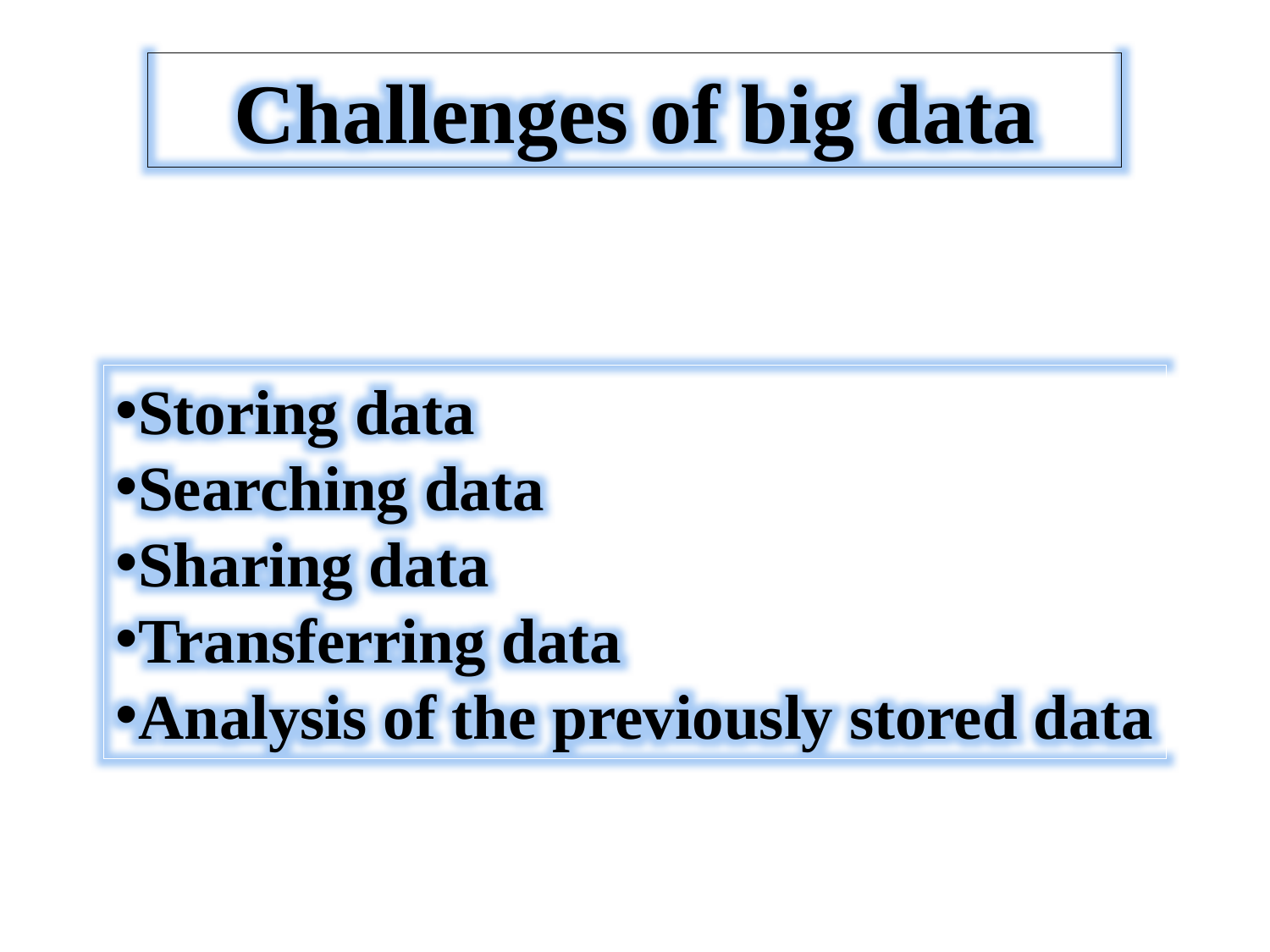

Challenges of big data
Storing data
Searching data
Sharing data
Transferring data
Analysis of the previously stored data